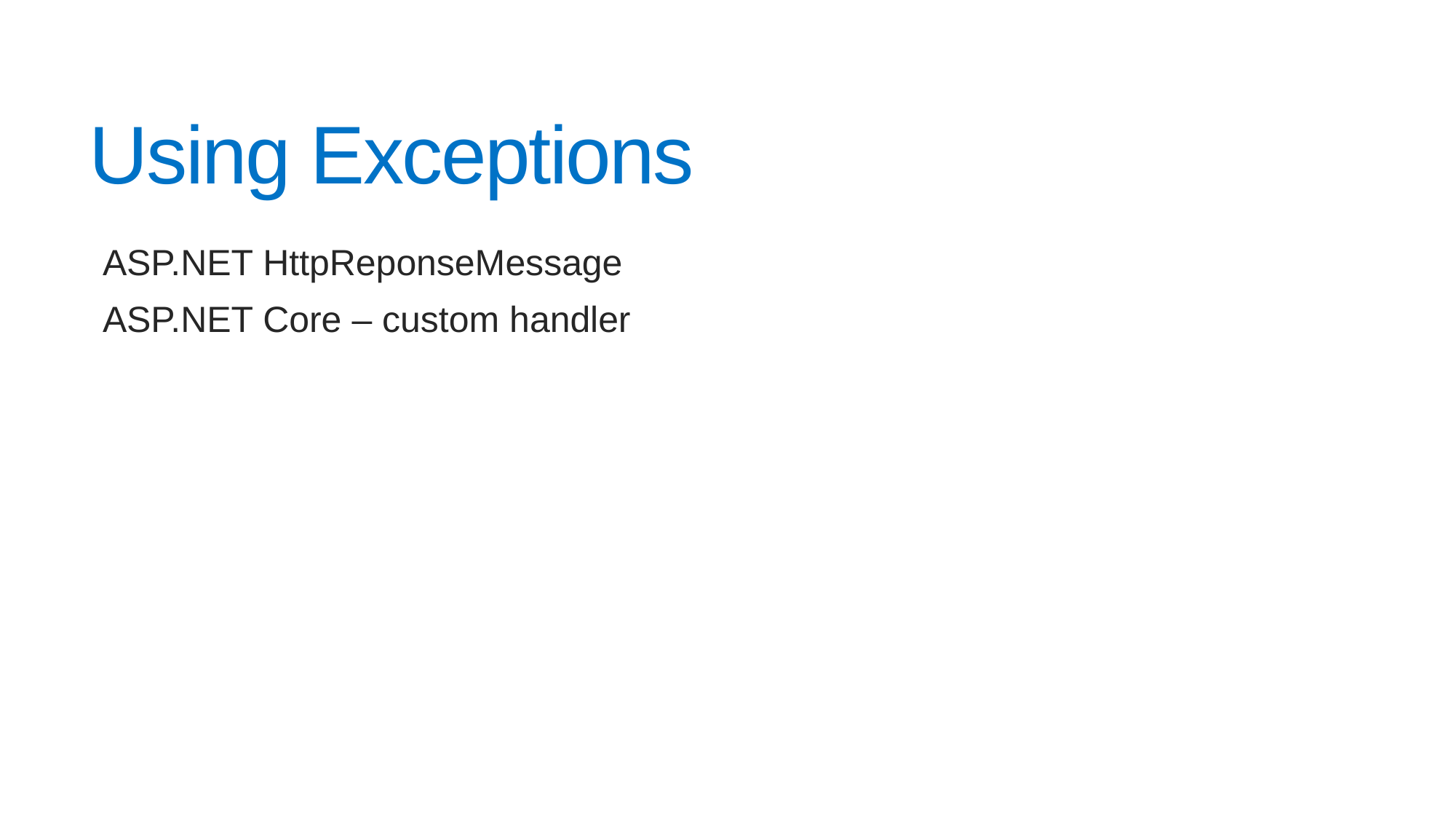

# Using Exceptions
ASP.NET HttpReponseMessage
ASP.NET Core – custom handler